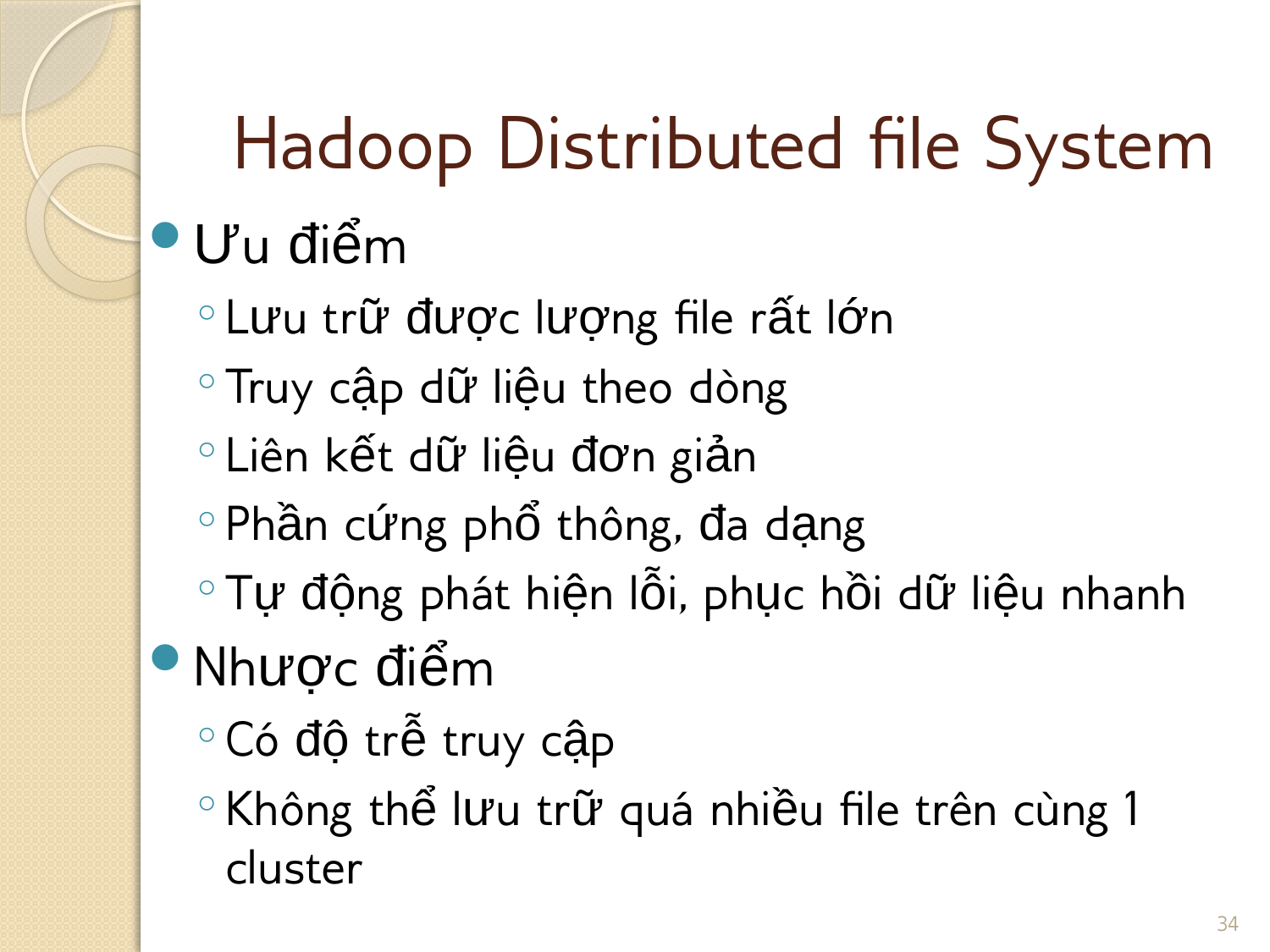

Hadoop Distributed file System
Ưu điểm
Lưu trữ được lượng file rất lớn
Truy cập dữ liệu theo dòng
Liên kết dữ liệu đơn giản
Phần cứng phổ thông, đa dạng
Tự động phát hiện lỗi, phục hồi dữ liệu nhanh
Nhược điểm
Có độ trễ truy cập
Không thể lưu trữ quá nhiều file trên cùng 1 cluster
34